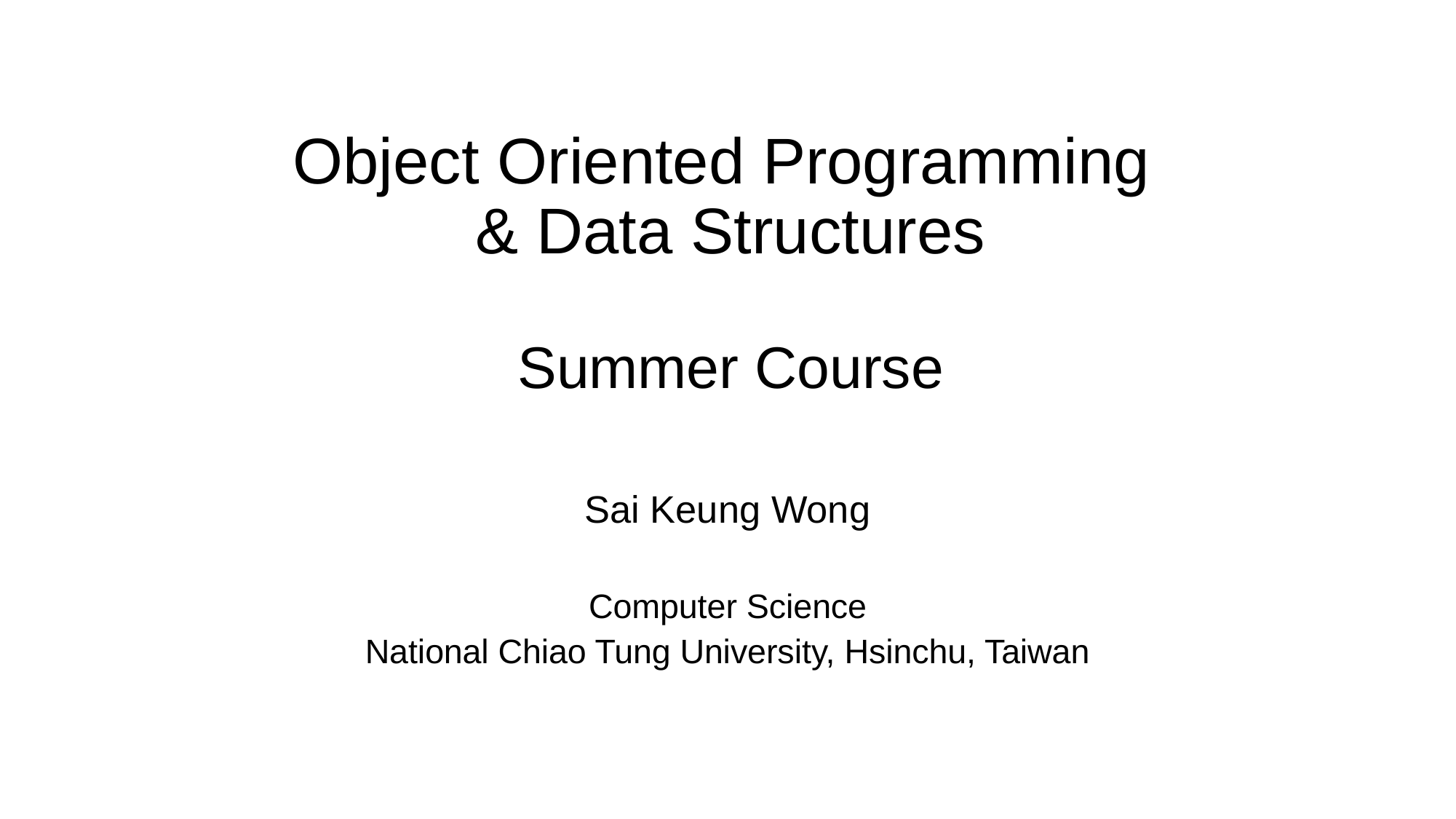

# Object Oriented Programming & Data Structures Summer Course

Sai Keung Wong

Computer Science
National Chiao Tung University, Hsinchu, Taiwan